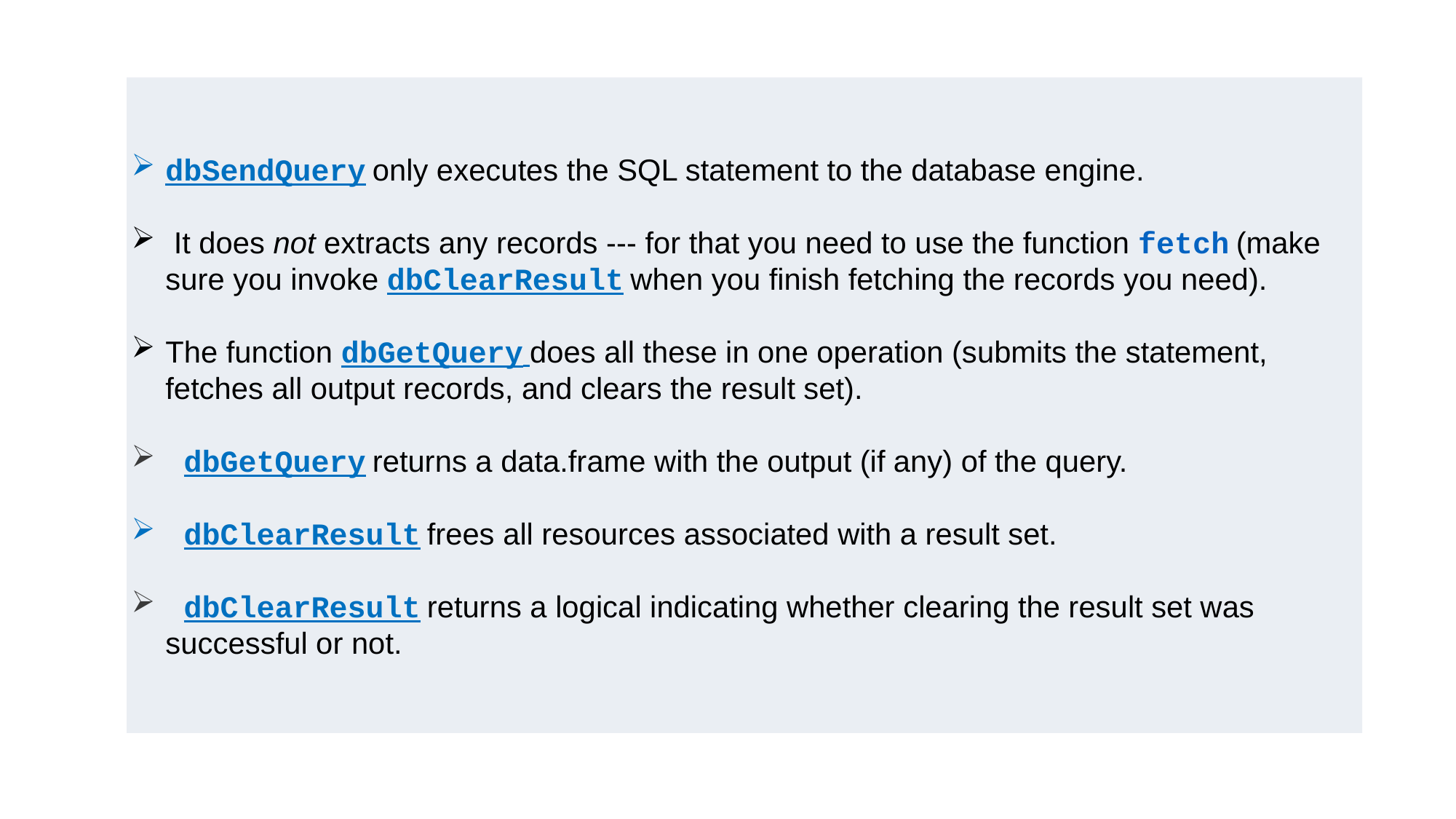

dbSendQuery only executes the SQL statement to the database engine.

 It does not extracts any records --- for that you need to use the function fetch (make sure you invoke dbClearResult when you finish fetching the records you need).

The function dbGetQuery does all these in one operation (submits the statement, fetches all output records, and clears the result set).

 dbGetQuery returns a data.frame with the output (if any) of the query.

 dbClearResult frees all resources associated with a result set.

 dbClearResult returns a logical indicating whether clearing the result set was successful or not.